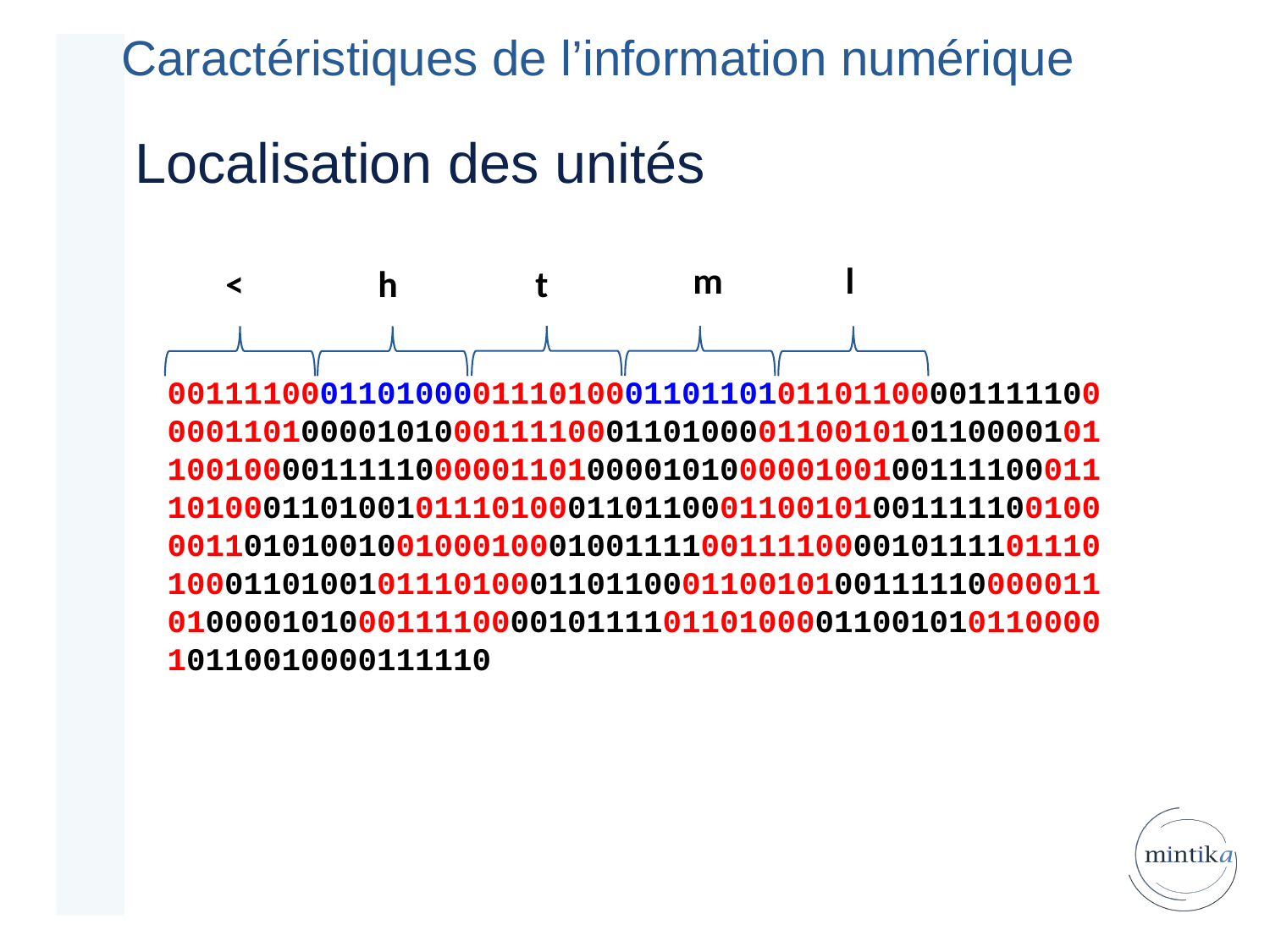

Caractéristiques de l’information numérique
Localisation des unités
m
l
<
h
t

001111000110100001110100011011010110110000111110000011010000101000111100011010000110010101100001011001000011111000001101000010100000100100111100011101000110100101110100011011000110010100111110010000110101001001000100010011110011110000101111011101000110100101110100011011000110010100111110000011010000101000111100001011110110100001100101011000010110010000111110